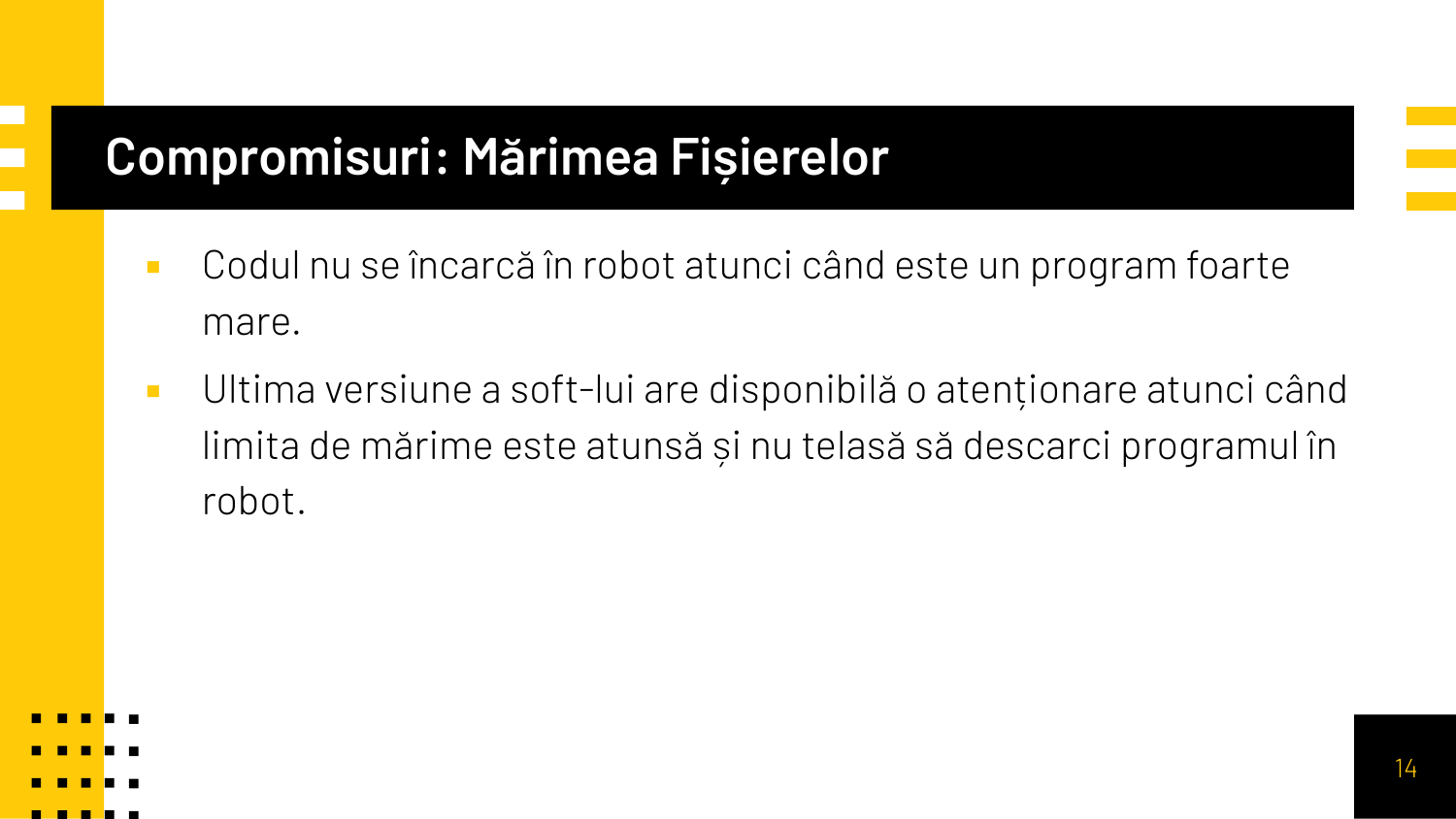

# Compromisuri: Mărimea Fișierelor
Codul nu se încarcă în robot atunci când este un program foarte mare.
Ultima versiune a soft-lui are disponibilă o atenționare atunci când limita de mărime este atunsă și nu telasă să descarci programul în robot.
14